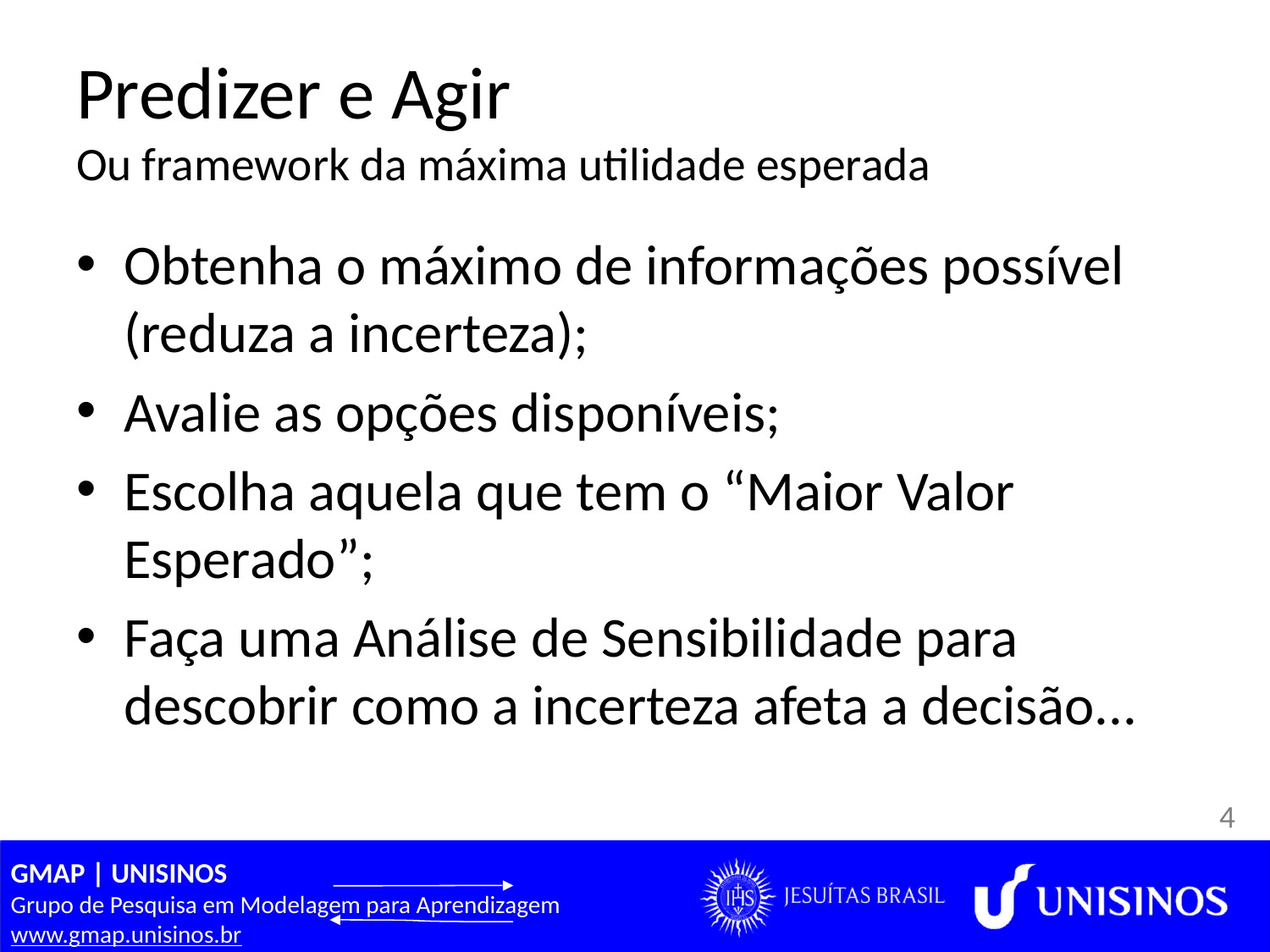

# Predizer e Agir Ou framework da máxima utilidade esperada
Obtenha o máximo de informações possível (reduza a incerteza);
Avalie as opções disponíveis;
Escolha aquela que tem o “Maior Valor Esperado”;
Faça uma Análise de Sensibilidade para descobrir como a incerteza afeta a decisão...